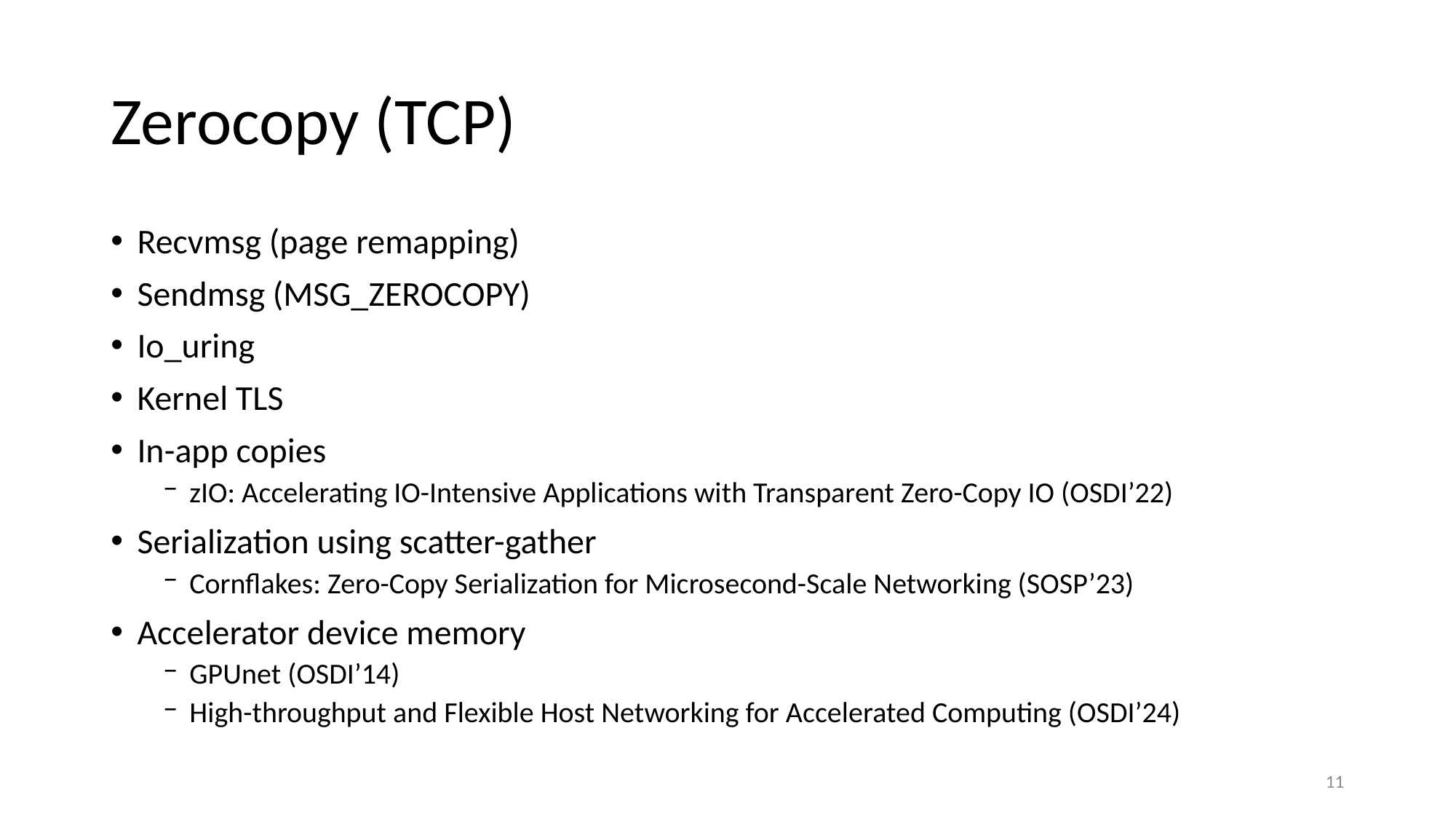

# Zerocopy (TCP)
Recvmsg (page remapping)
Sendmsg (MSG_ZEROCOPY)
Io_uring
Kernel TLS
In-app copies
zIO: Accelerating IO-Intensive Applications with Transparent Zero-Copy IO (OSDI’22)
Serialization using scatter-gather
Cornflakes: Zero-Copy Serialization for Microsecond-Scale Networking (SOSP’23)
Accelerator device memory
GPUnet (OSDI’14)
High-throughput and Flexible Host Networking for Accelerated Computing (OSDI’24)
11